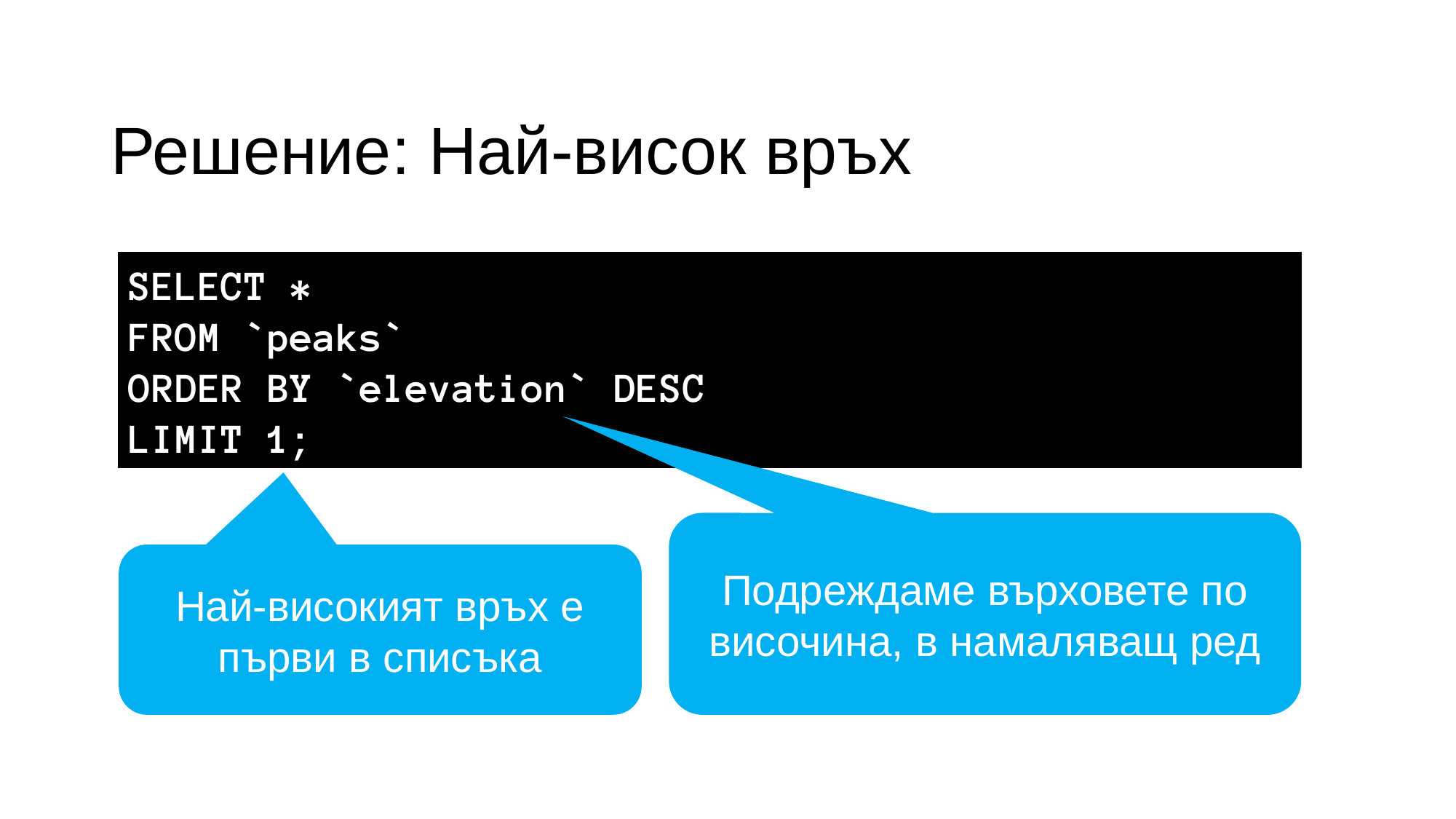

# Решение: Най-висок връх
SELECT *
FROM `peaks`
ORDER BY `elevation` DESC
LIMIT 1;
Подреждаме върховете по височина, в намаляващ ред
Най-високият връх е първи в списъка